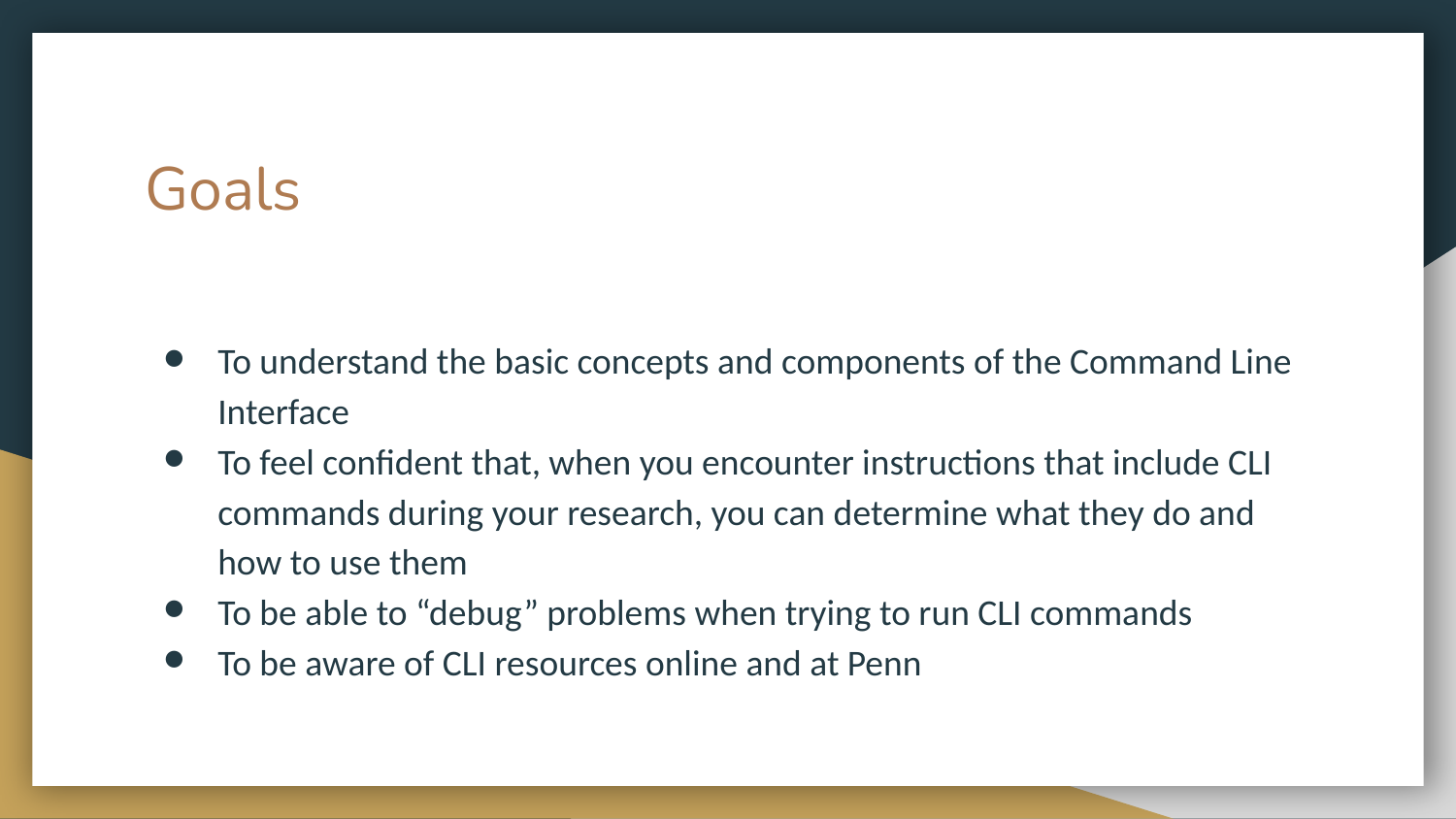

# Goals
To understand the basic concepts and components of the Command Line Interface
To feel confident that, when you encounter instructions that include CLI commands during your research, you can determine what they do and how to use them
To be able to “debug” problems when trying to run CLI commands
To be aware of CLI resources online and at Penn